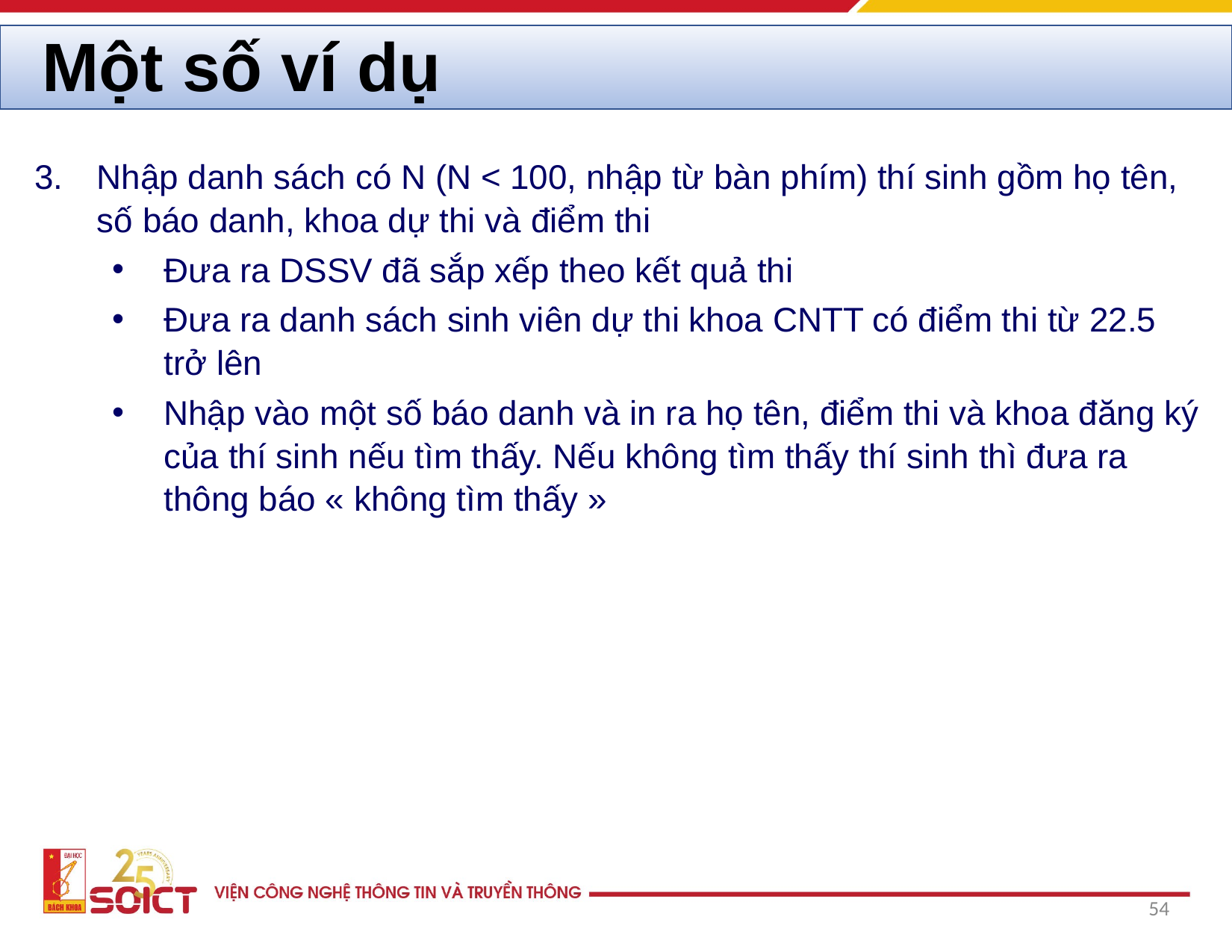

# Một số ví dụ

Nhập danh sách có N (N < 100, nhập từ bàn phím) thí sinh gồm họ tên, số báo danh, khoa dự thi và điểm thi
Đưa ra DSSV đã sắp xếp theo kết quả thi
Đưa ra danh sách sinh viên dự thi khoa CNTT có điểm thi từ 22.5 trở lên
Nhập vào một số báo danh và in ra họ tên, điểm thi và khoa đăng ký của thí sinh nếu tìm thấy. Nếu không tìm thấy thí sinh thì đưa ra thông báo « không tìm thấy »

54